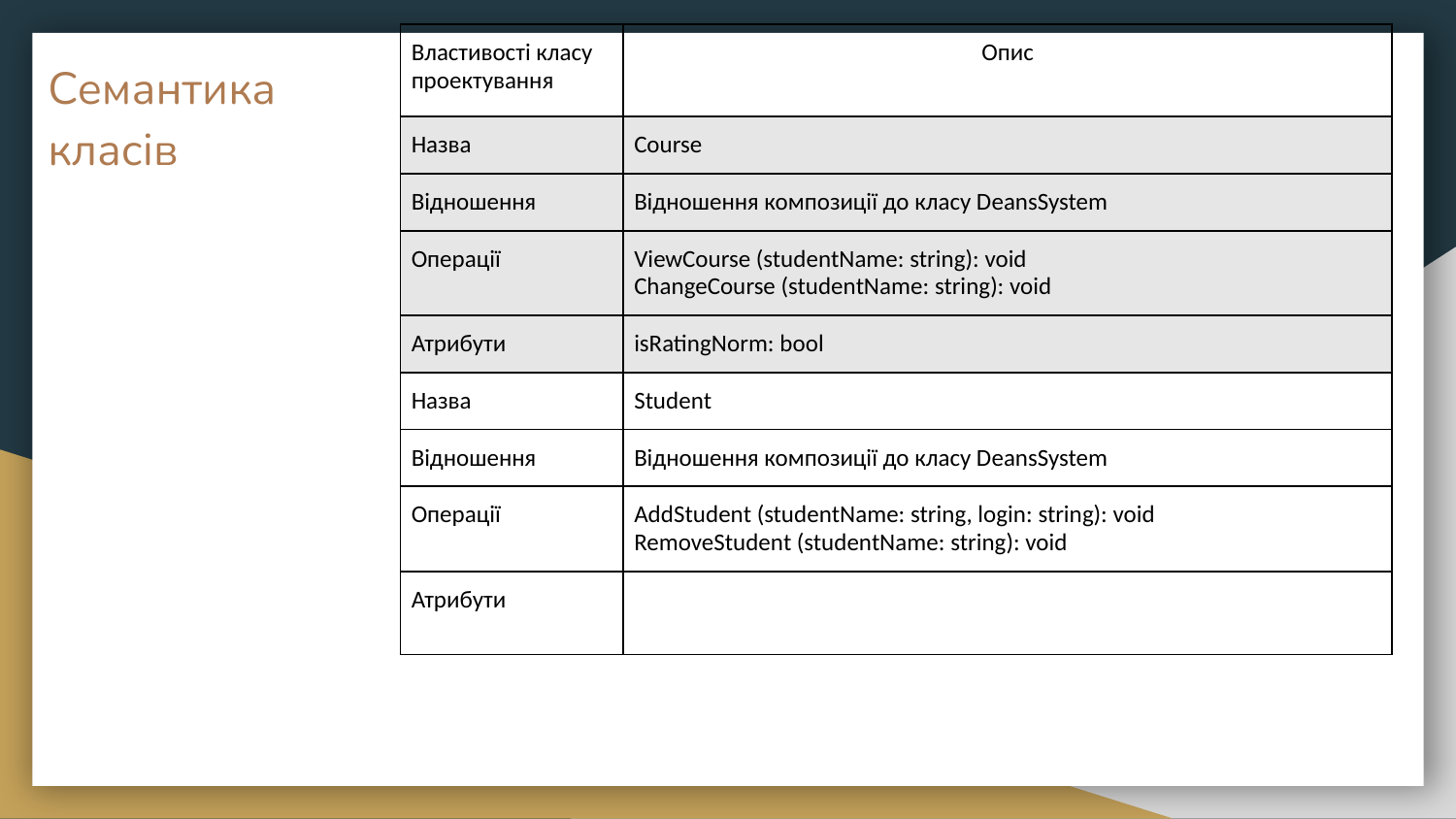

| Властивості класу проектування | Опис |
| --- | --- |
| Назва | Course |
| Відношення | Відношення композиції до класу DeansSystem |
| Операції | ViewCourse (studentName: string): void ChangeCourse (studentName: string): void |
| Атрибути | isRatingNorm: bool |
| Назва | Student |
| Відношення | Відношення композиції до класу DeansSystem |
| Операції | AddStudent (studentName: string, login: string): void RemoveStudent (studentName: string): void |
| Атрибути |  |
# Семантика
класів